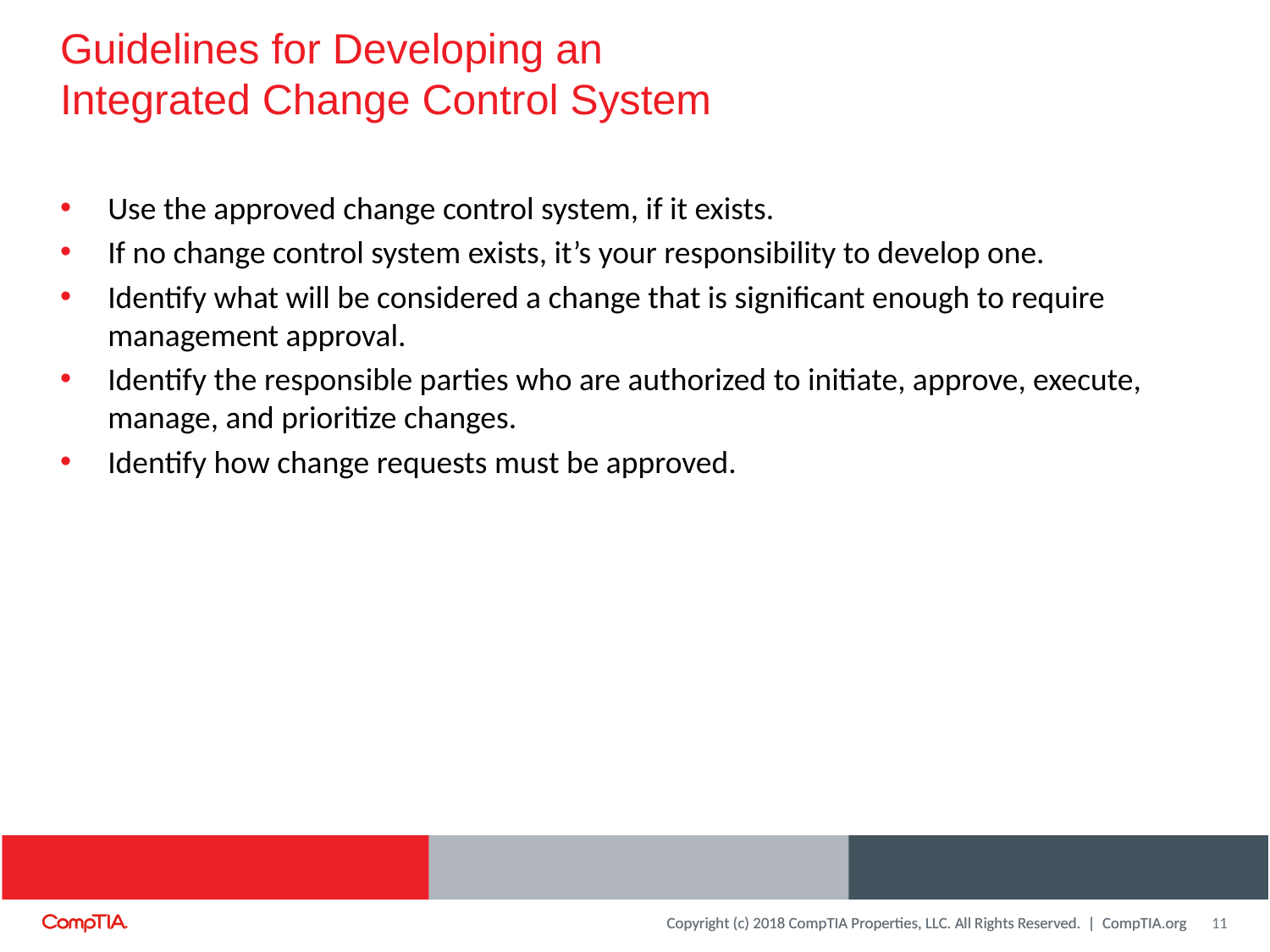

# Guidelines for Developing an Integrated Change Control System
Use the approved change control system, if it exists.
If no change control system exists, it’s your responsibility to develop one.
Identify what will be considered a change that is significant enough to require management approval.
Identify the responsible parties who are authorized to initiate, approve, execute, manage, and prioritize changes.
Identify how change requests must be approved.
11